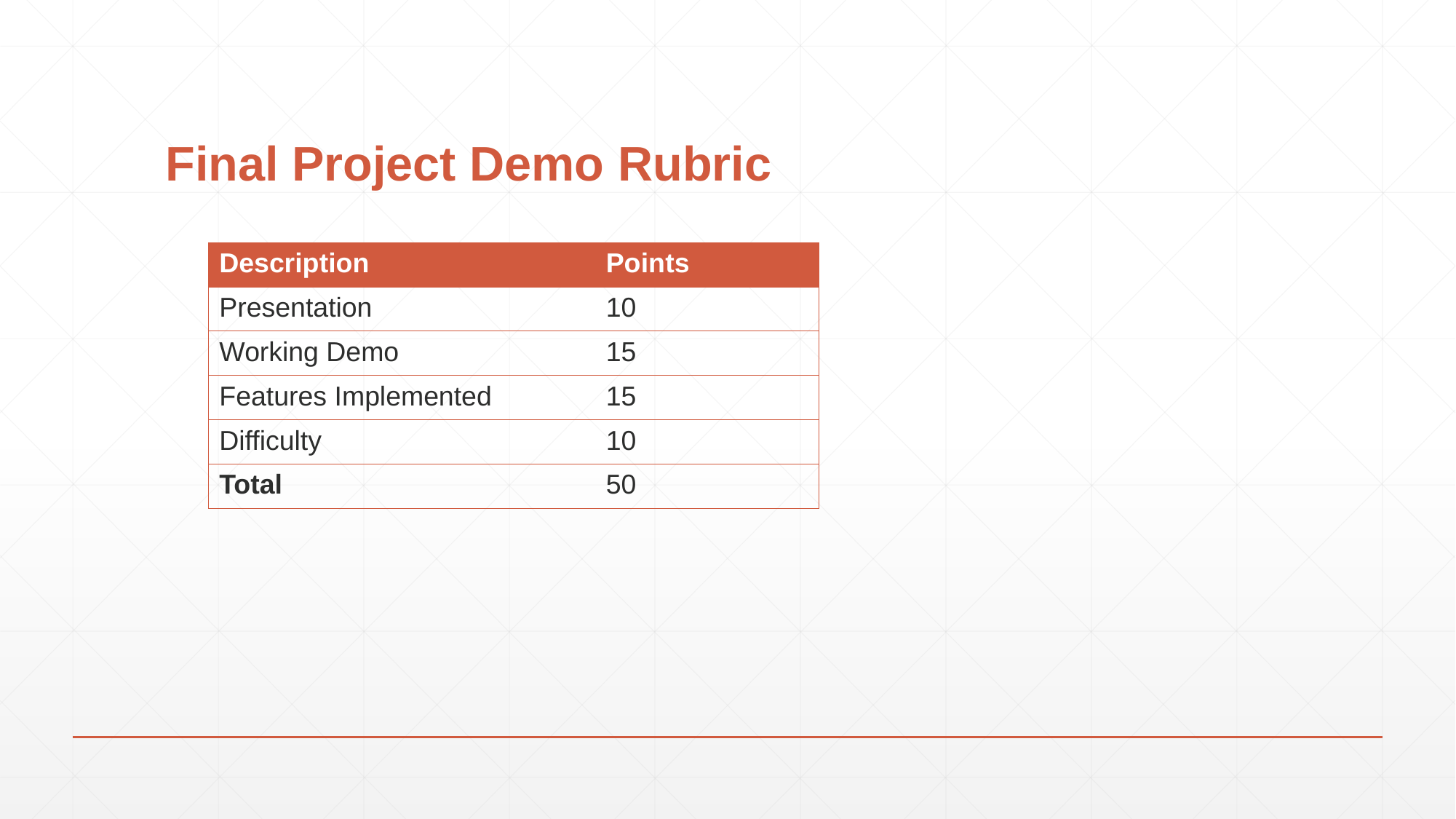

# Final Project Demo Rubric

| Description | Points |
| --- | --- |
| Presentation | 10 |
| Working Demo | 15 |
| Features Implemented | 15 |
| Difficulty | 10 |
| Total | 50 |